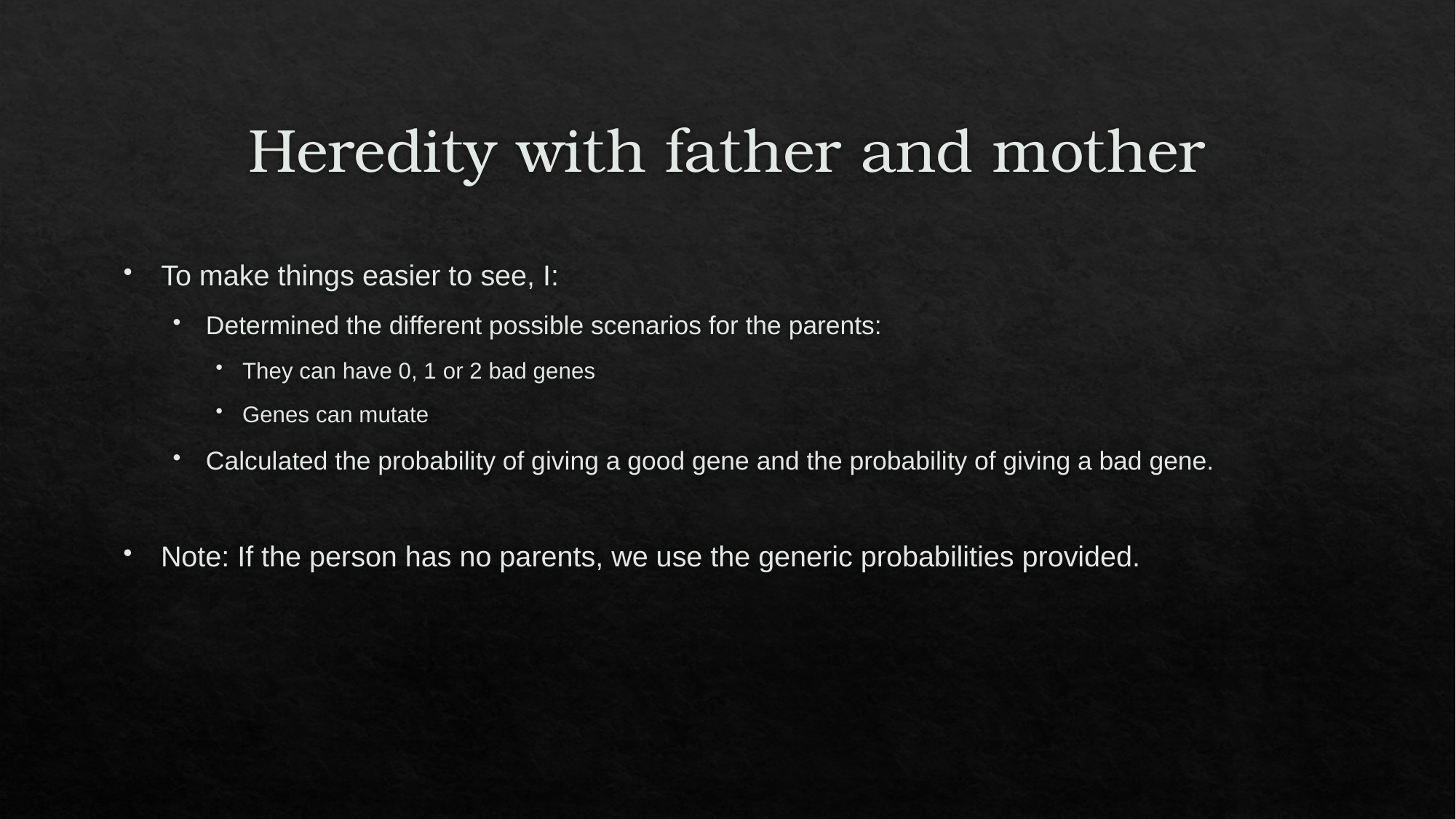

# Heredity with father and mother
To make things easier to see, I:
Determined the different possible scenarios for the parents:
They can have 0, 1 or 2 bad genes
Genes can mutate
Calculated the probability of giving a good gene and the probability of giving a bad gene.

Note: If the person has no parents, we use the generic probabilities provided.